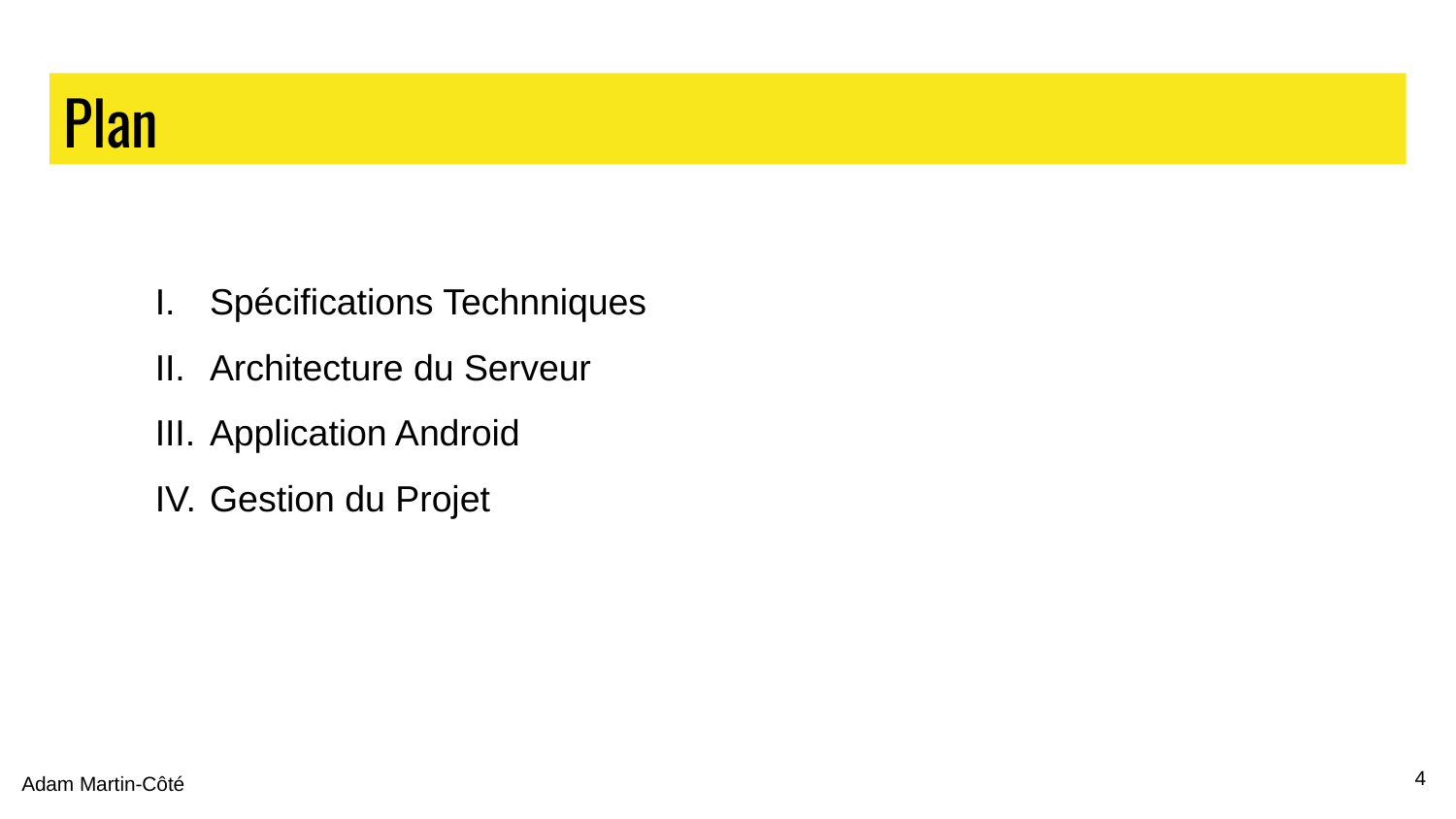

Plan

Spécifications Technniques
Architecture du Serveur
Application Android
Gestion du Projet

4
Adam Martin-Côté